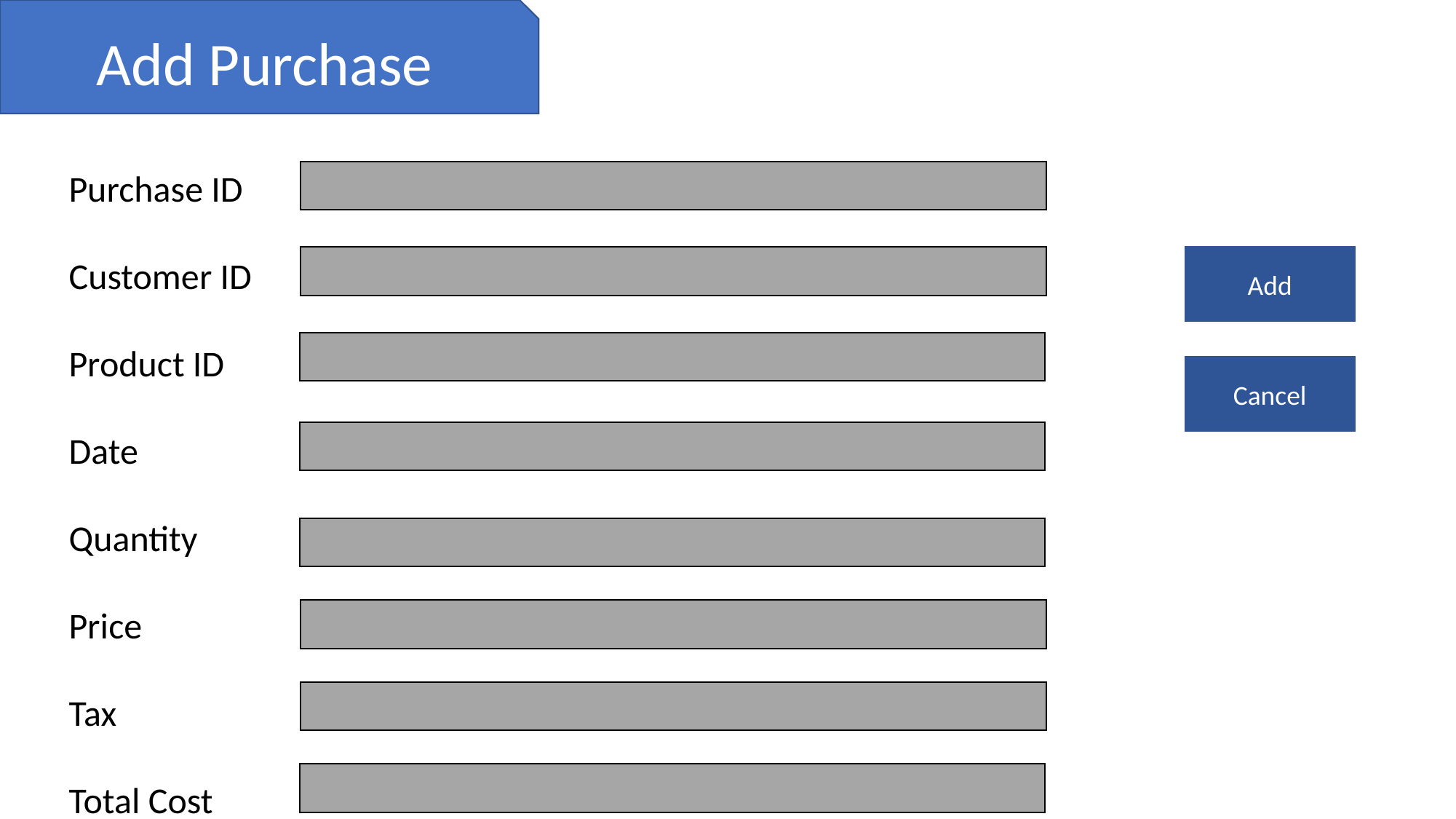

Add Purchase
Purchase ID

Customer ID

Product ID

Date

Quantity

Price

Tax

Total Cost

Add

Cancel